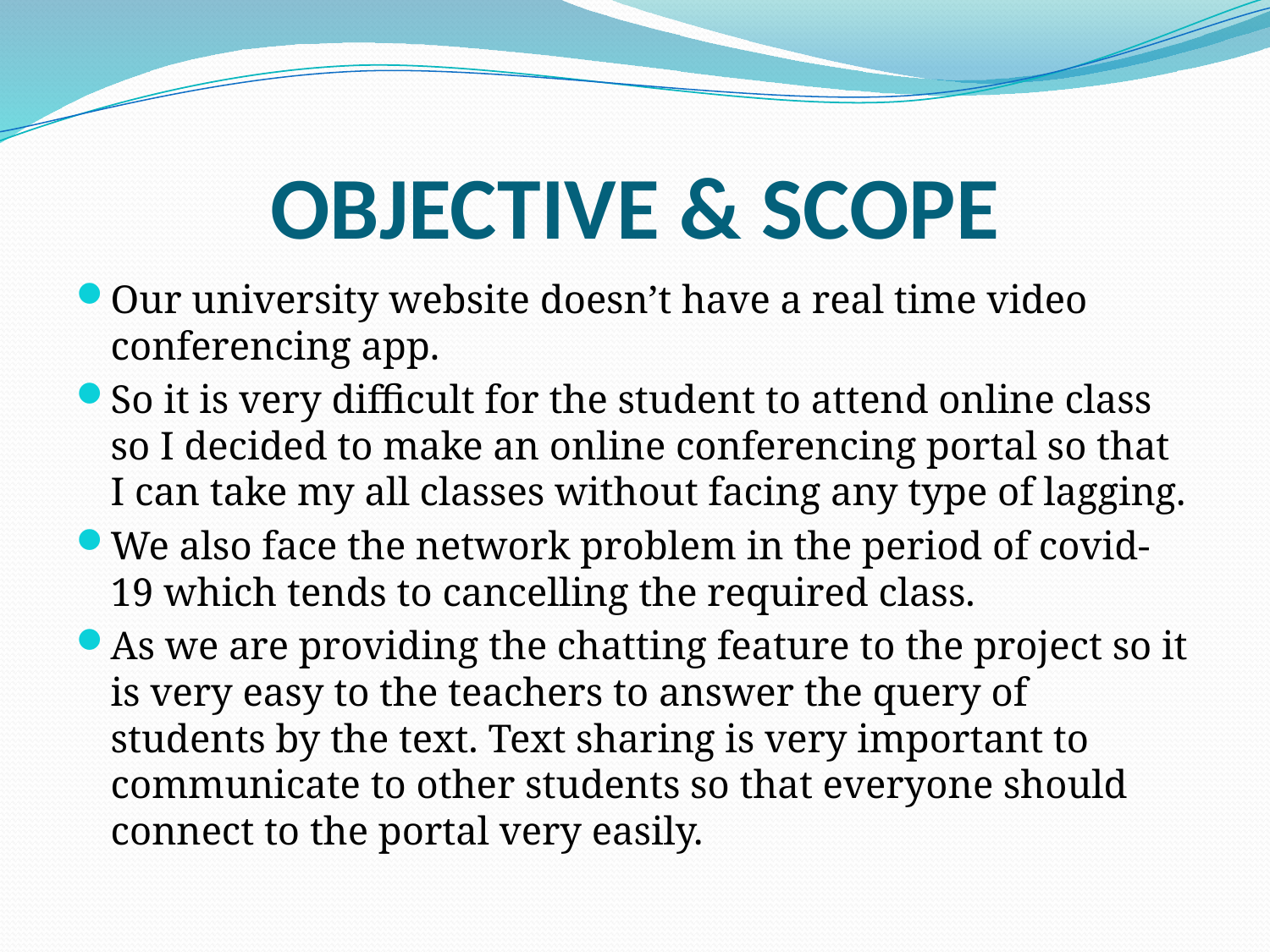

# OBJECTIVE & SCOPE
Our university website doesn’t have a real time video conferencing app.
So it is very difficult for the student to attend online class so I decided to make an online conferencing portal so that I can take my all classes without facing any type of lagging.
We also face the network problem in the period of covid-19 which tends to cancelling the required class.
As we are providing the chatting feature to the project so it is very easy to the teachers to answer the query of students by the text. Text sharing is very important to communicate to other students so that everyone should connect to the portal very easily.